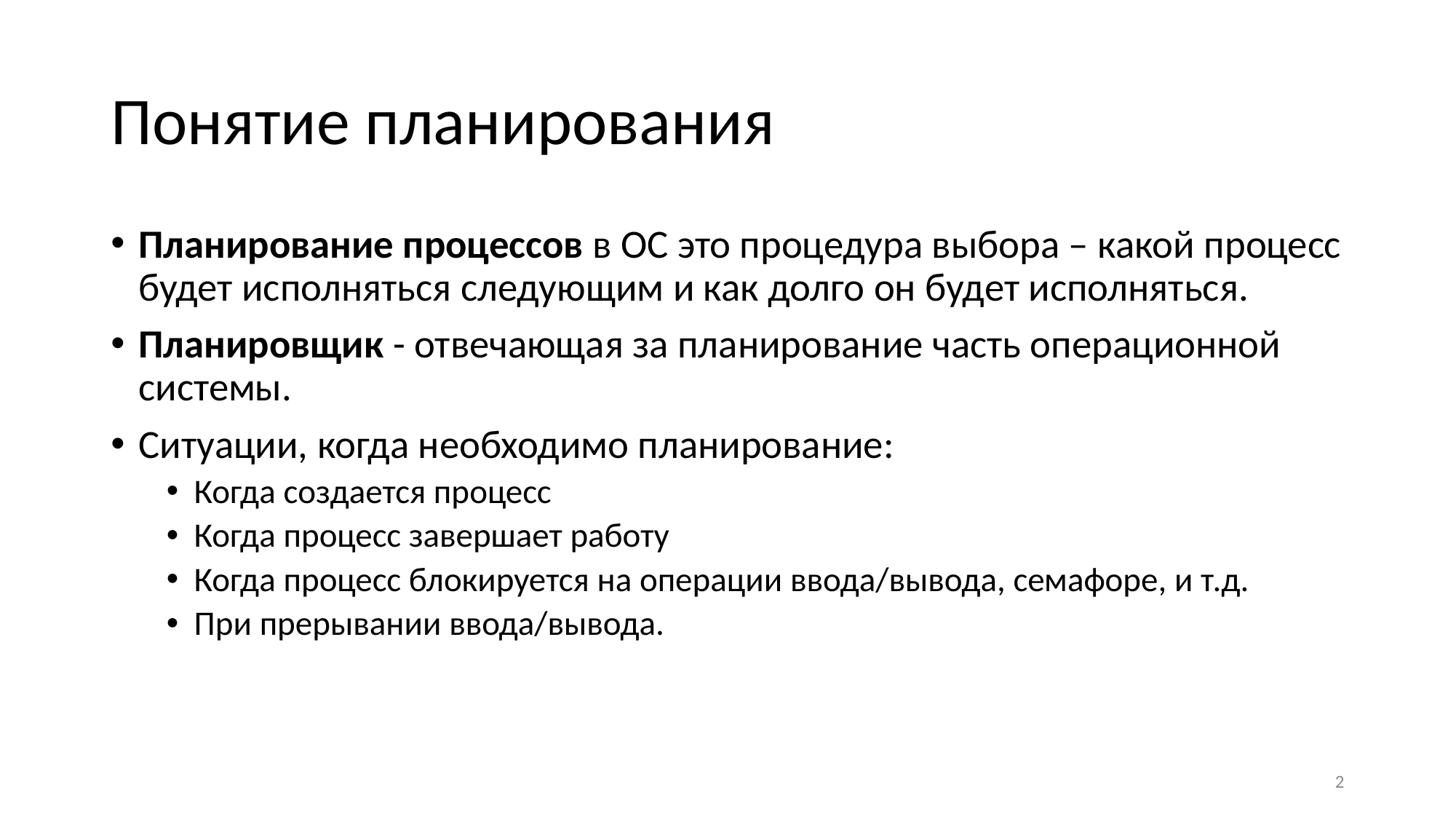

# Понятие планирования
Планирование процессов в ОС это процедура выбора – какой процесс будет исполняться следующим и как долго он будет исполняться.
Планировщик - отвечающая за планирование часть операционной системы.
Ситуации, когда необходимо планирование:
Когда создается процесс
Когда процесс завершает работу
Когда процесс блокируется на операции ввода/вывода, семафоре, и т.д.
При прерывании ввода/вывода.
2